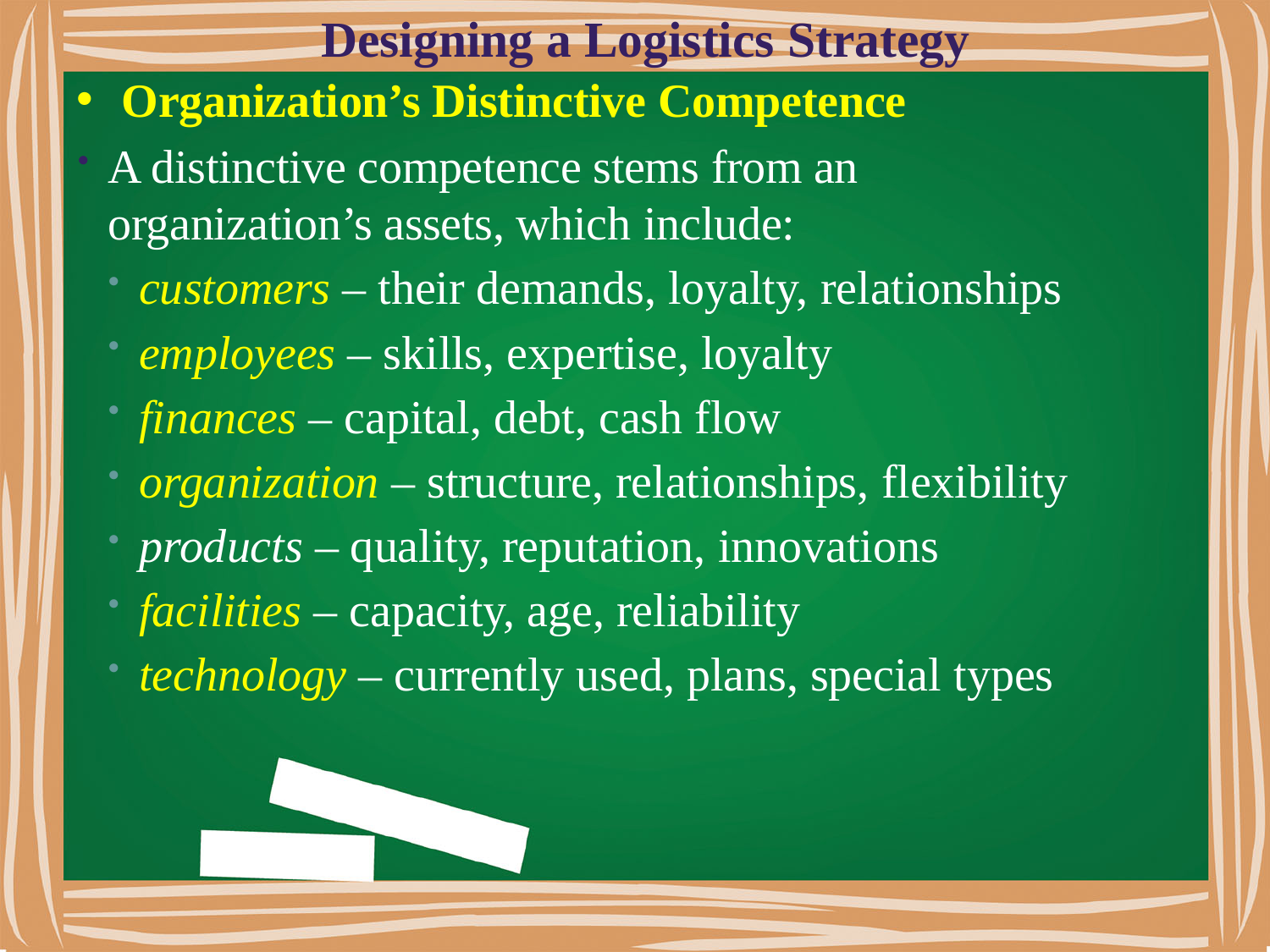

# Designing a Logistics Strategy
Organization’s Distinctive Competence
A distinctive competence stems from an  organization’s assets, which include:
customers – their demands, loyalty, relationships
employees – skills, expertise, loyalty
finances – capital, debt, cash flow
organization – structure, relationships, flexibility
products – quality, reputation, innovations
facilities – capacity, age, reliability
technology – currently used, plans, special types